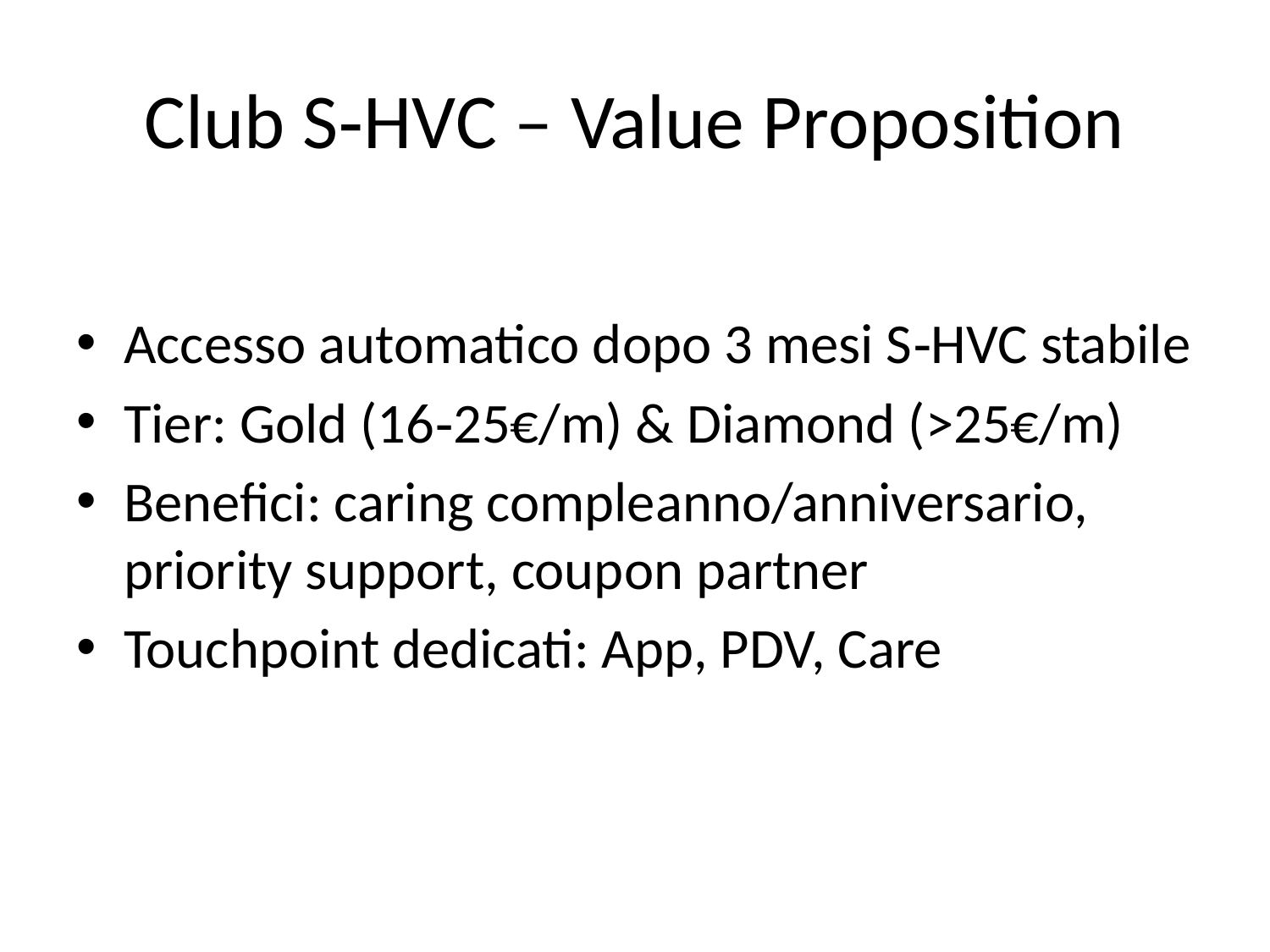

# Club S‑HVC – Value Proposition

Accesso automatico dopo 3 mesi S‑HVC stabile
Tier: Gold (16‑25€/m) & Diamond (>25€/m)
Benefici: caring compleanno/anniversario, priority support, coupon partner
Touchpoint dedicati: App, PDV, Care